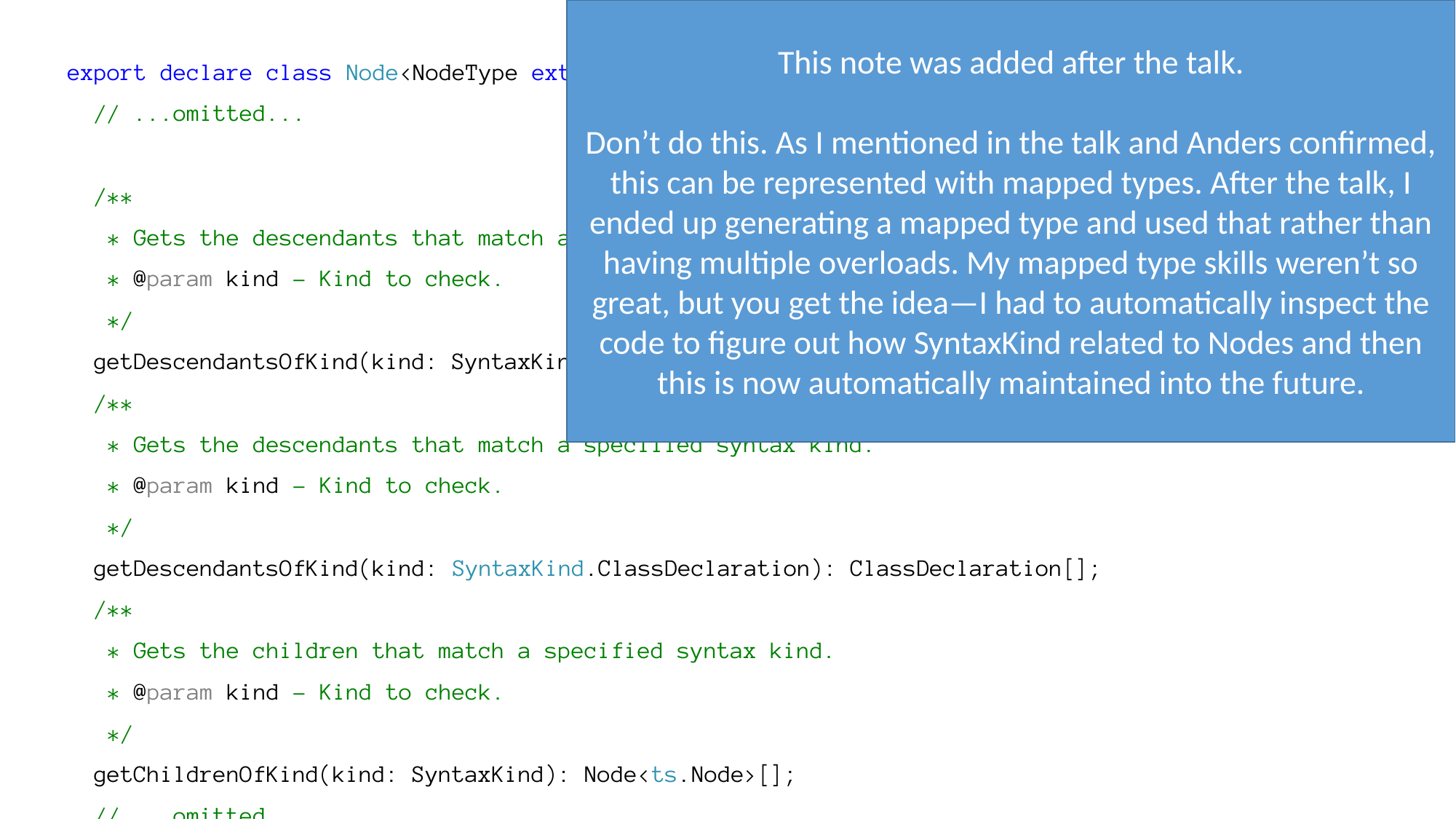

This note was added after the talk.

Don’t do this. As I mentioned in the talk and Anders confirmed, this can be represented with mapped types. After the talk, I ended up generating a mapped type and used that rather than having multiple overloads. My mapped type skills weren’t so great, but you get the idea—I had to automatically inspect the code to figure out how SyntaxKind related to Nodes and then this is now automatically maintained into the future.
export declare class Node<NodeType extends ts.Node = ts.Node> {
  // ...omitted...

  /**
   * Gets the descendants that match a specified syntax kind.
   * @param kind - Kind to check.
   */
  getDescendantsOfKind(kind: SyntaxKind): Node<ts.Node>[];
  /**
   * Gets the descendants that match a specified syntax kind.
   * @param kind - Kind to check.
   */
  getDescendantsOfKind(kind: SyntaxKind.ClassDeclaration): ClassDeclaration[];
  /**
   * Gets the children that match a specified syntax kind.
   * @param kind - Kind to check.
   */
  getChildrenOfKind(kind: SyntaxKind): Node<ts.Node>[];
  // ...omitted...
}